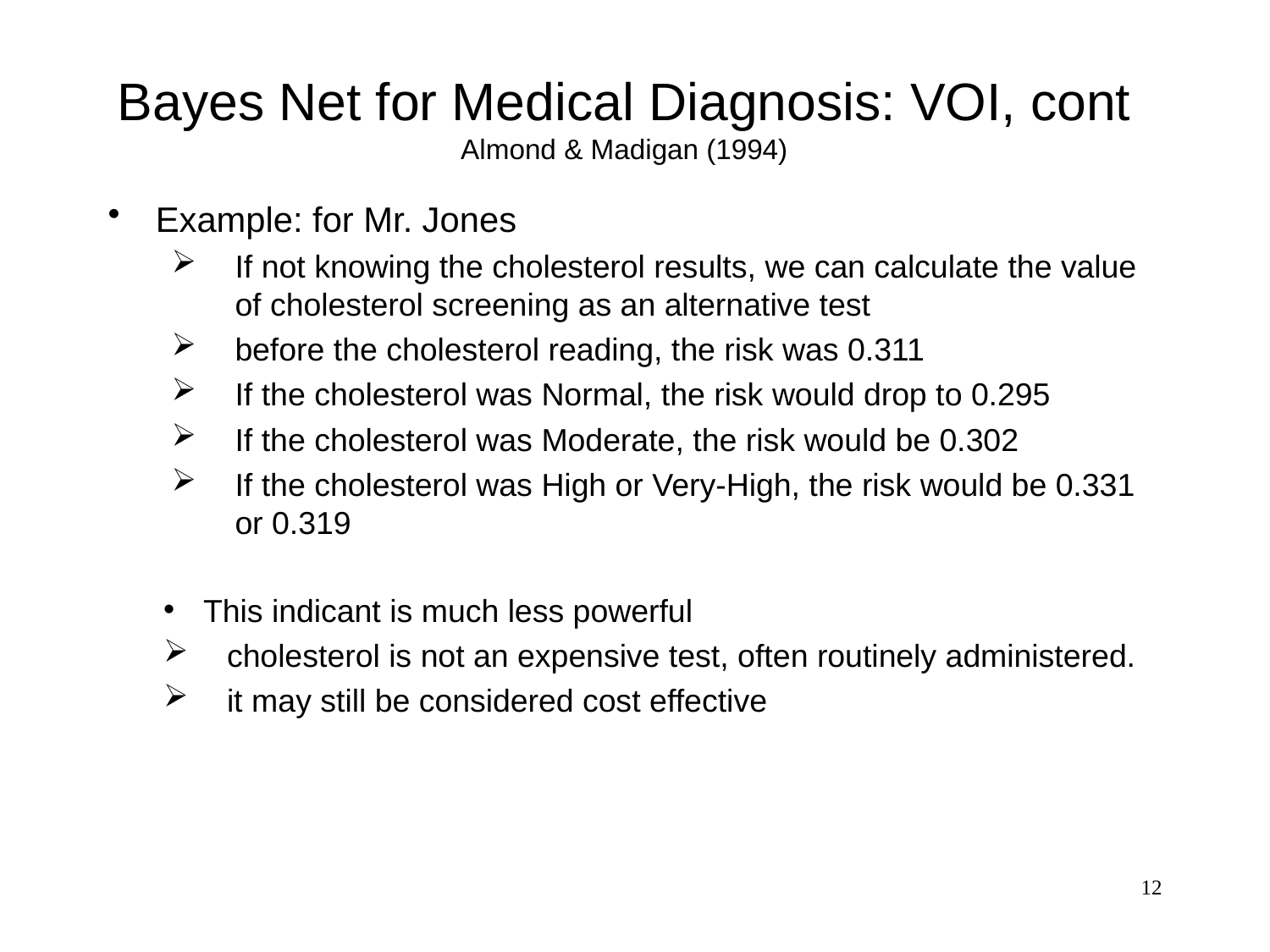

# Bayes Net for Medical Diagnosis: VOI, cont Almond & Madigan (1994)
Example: for Mr. Jones
If not knowing the cholesterol results, we can calculate the value of cholesterol screening as an alternative test
before the cholesterol reading, the risk was 0.311
If the cholesterol was Normal, the risk would drop to 0.295
If the cholesterol was Moderate, the risk would be 0.302
If the cholesterol was High or Very-High, the risk would be 0.331 or 0.319

This indicant is much less powerful
cholesterol is not an expensive test, often routinely administered.
it may still be considered cost effective

12